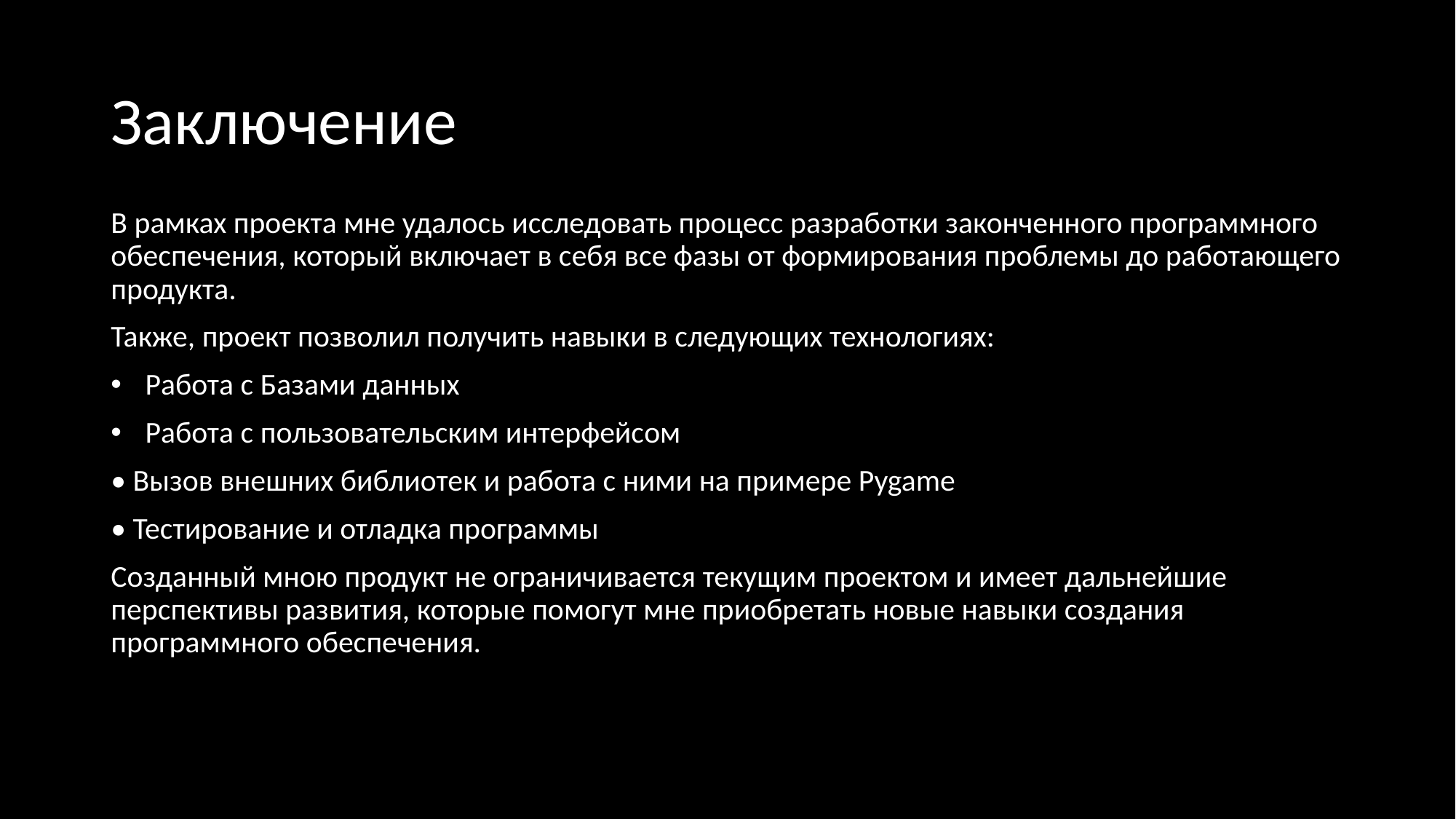

# Заключение
В рамках проекта мне удалось исследовать процесс разработки законченного программного обеспечения, который включает в себя все фазы от формирования проблемы до работающего продукта.
Также, проект позволил получить навыки в следующих технологиях:
 Работа с Базами данных
 Работа с пользовательским интерфейсом
• Вызов внешних библиотек и работа с ними на примере Pygame
• Тестирование и отладка программы
Созданный мною продукт не ограничивается текущим проектом и имеет дальнейшие перспективы развития, которые помогут мне приобретать новые навыки создания программного обеспечения.